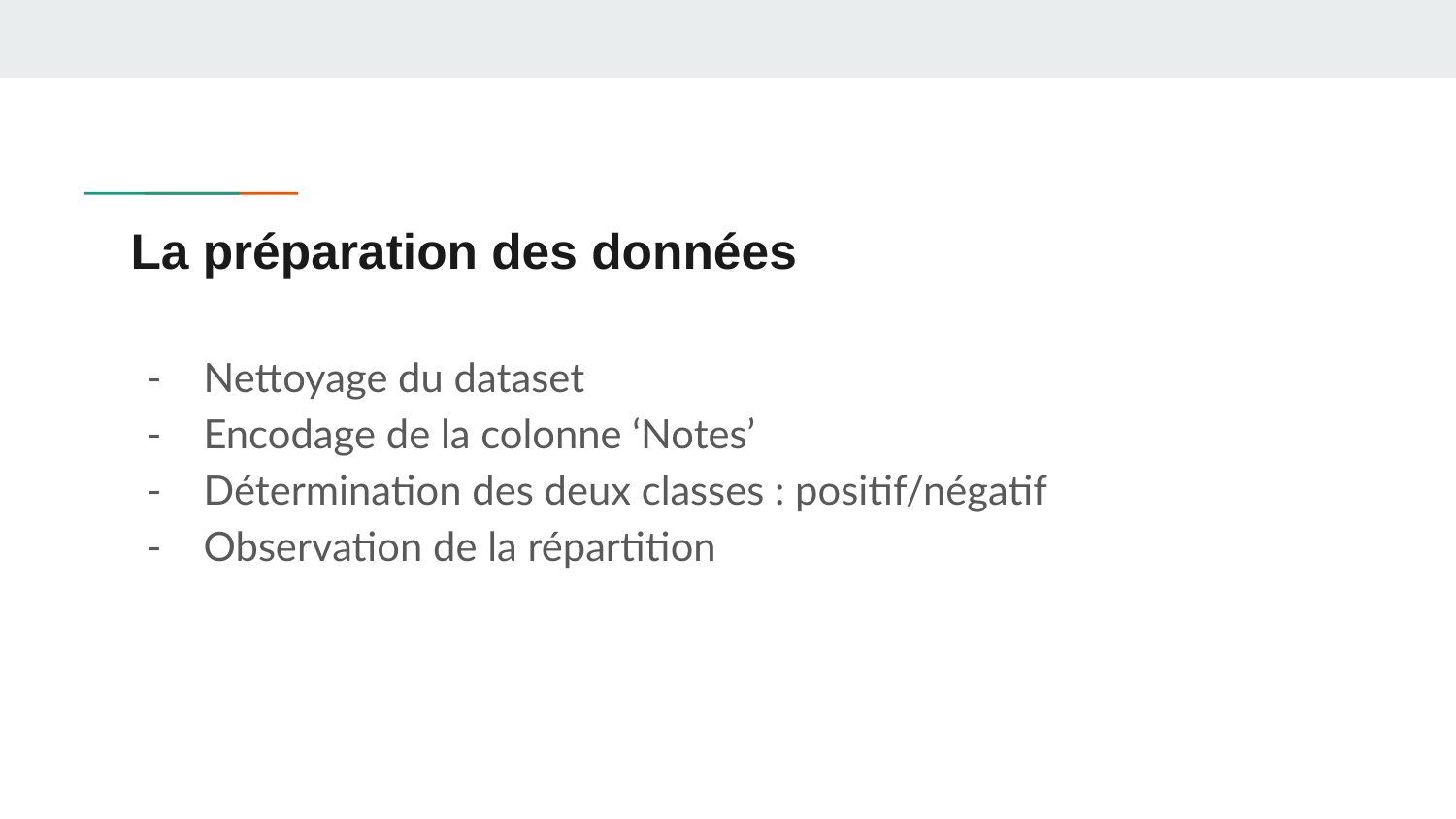

# La préparation des données
Nettoyage du dataset
Encodage de la colonne ‘Notes’
Détermination des deux classes : positif/négatif
Observation de la répartition